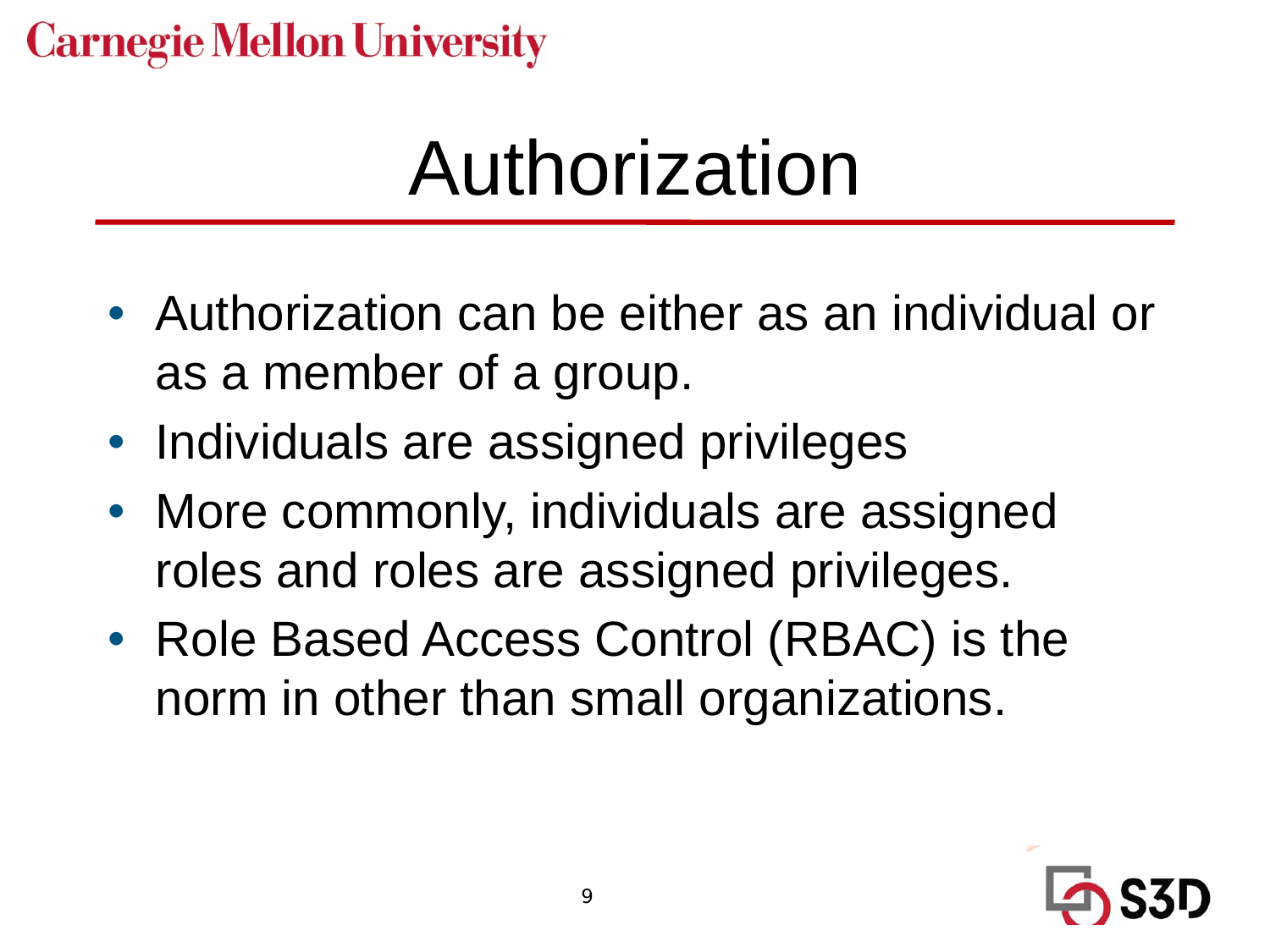

# Authorization
Authorization can be either as an individual or as a member of a group.
Individuals are assigned privileges
More commonly, individuals are assigned roles and roles are assigned privileges.
Role Based Access Control (RBAC) is the norm in other than small organizations.